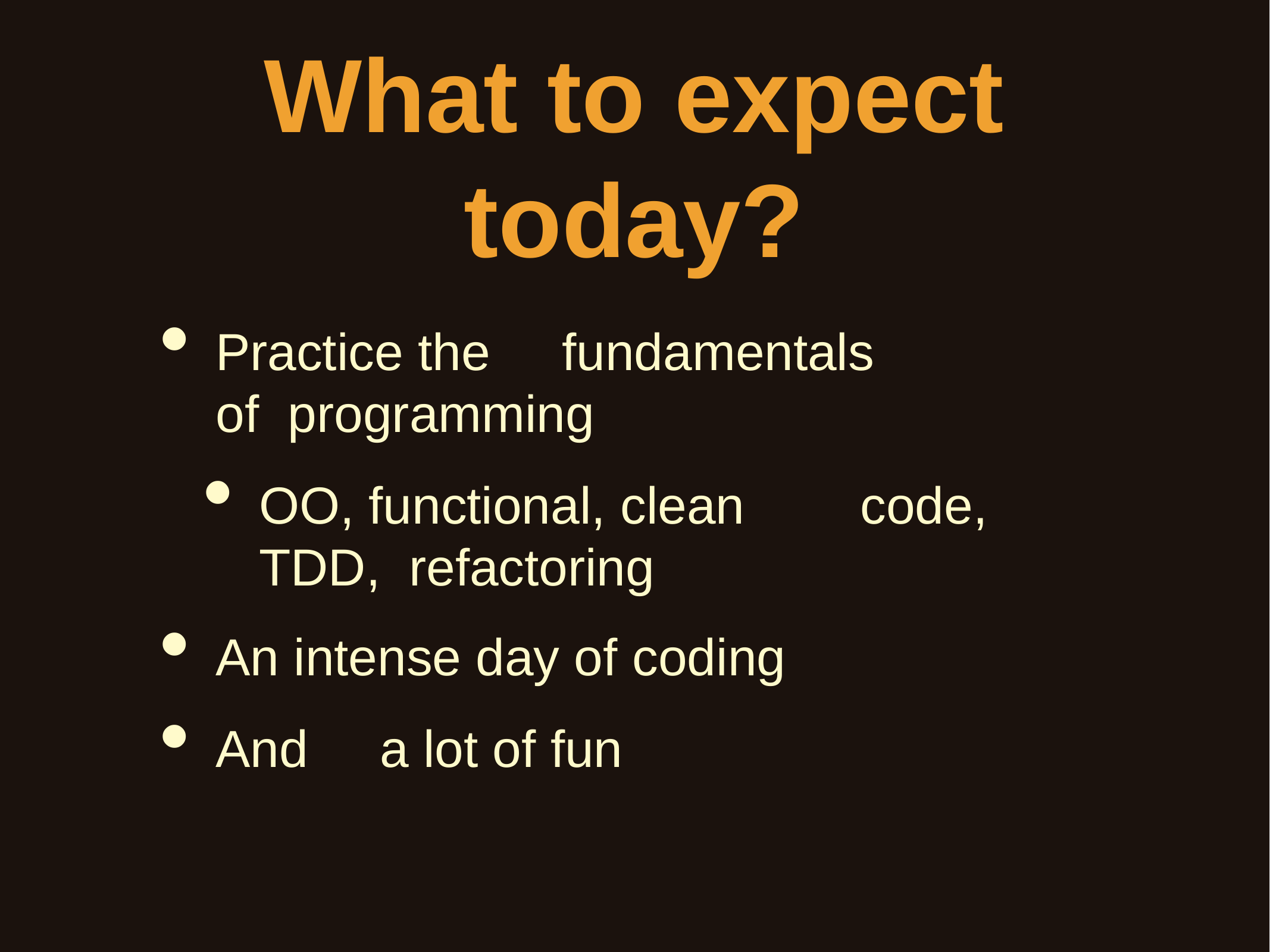

# What to expect  today?
Practice the	fundamentals of  programming
OO, functional, clean	code, TDD,  refactoring
An intense day of coding
And	a	lot of fun